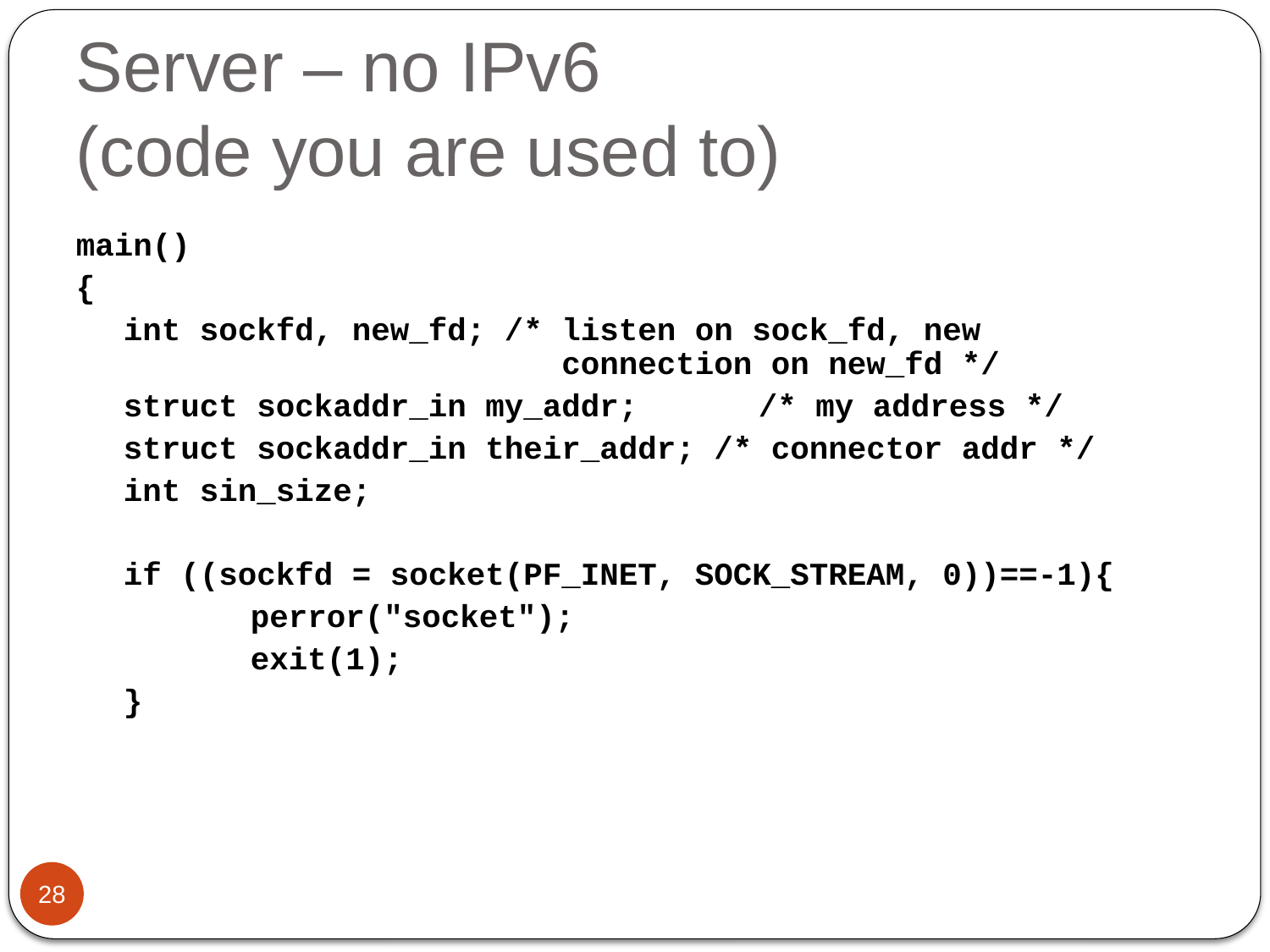

# Server – no IPv6 (code you are used to)
main()
{
	int sockfd, new_fd;	/* listen on sock_fd, new 					   connection on new_fd */
	struct sockaddr_in my_addr; 	/* my address */
	struct sockaddr_in their_addr; /* connector addr */
	int sin_size;

	if ((sockfd = socket(PF_INET, SOCK_STREAM, 0))==-1){
		perror("socket");
		exit(1);
	}
28